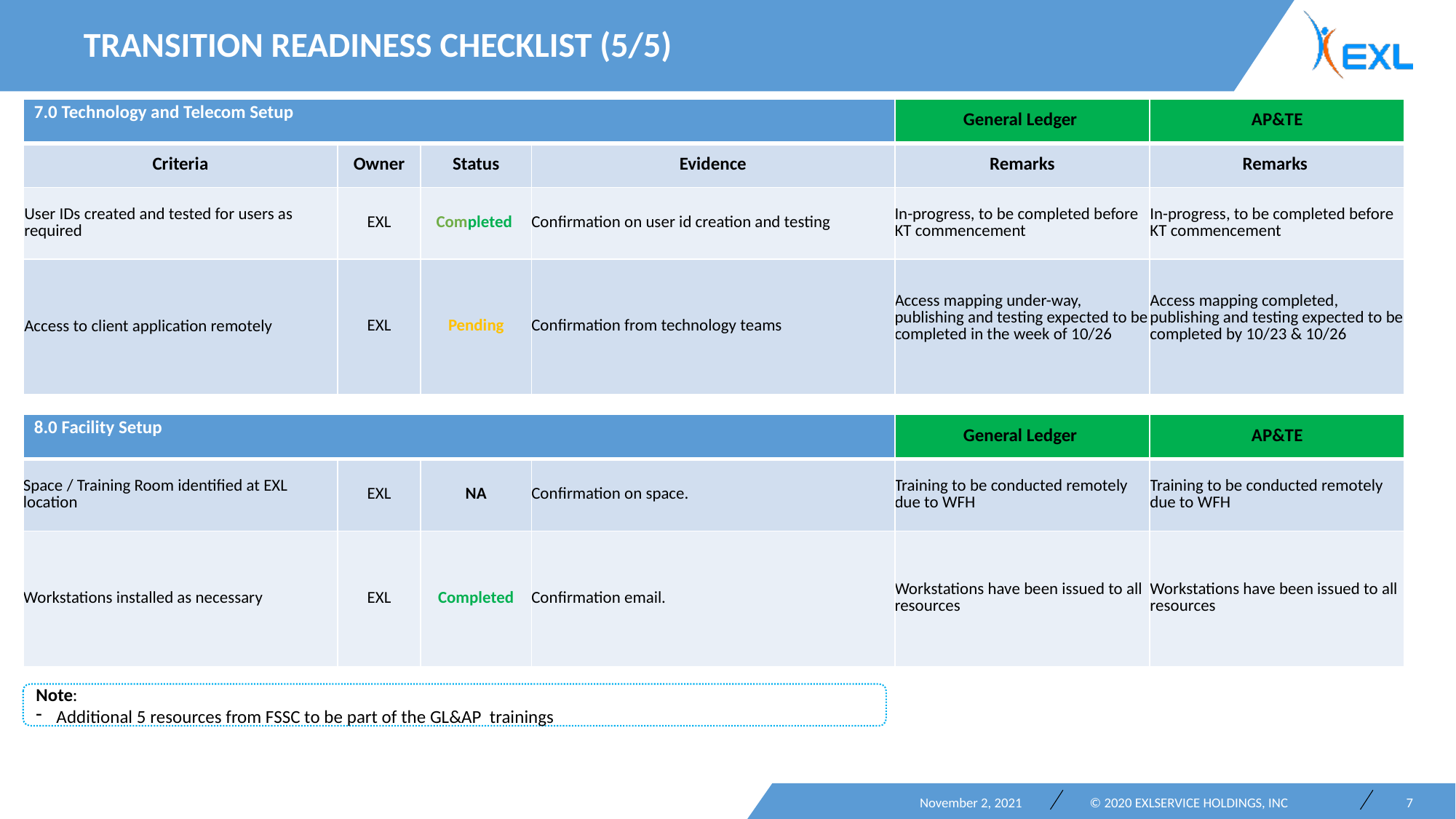

Transition Readiness Checklist (5/5)
| 7.0 Technology and Telecom Setup |  |  |  | General Ledger | AP&TE |
| --- | --- | --- | --- | --- | --- |
| Criteria | Owner | Status | Evidence | Remarks | Remarks |
| User IDs created and tested for users as required | EXL | Completed | Confirmation on user id creation and testing | In-progress, to be completed before KT commencement | In-progress, to be completed before KT commencement |
| Access to client application remotely | EXL | Pending | Confirmation from technology teams | Access mapping under-way, publishing and testing expected to be completed in the week of 10/26 | Access mapping completed, publishing and testing expected to be completed by 10/23 & 10/26 |
| 8.0 Facility Setup |  |  |  | General Ledger | AP&TE |
| --- | --- | --- | --- | --- | --- |
| Space / Training Room identified at EXL location | EXL | NA | Confirmation on space. | Training to be conducted remotely due to WFH | Training to be conducted remotely due to WFH |
| Workstations installed as necessary | EXL | Completed | Confirmation email. | Workstations have been issued to all resources | Workstations have been issued to all resources |
Note:
Additional 5 resources from FSSC to be part of the GL&AP  trainings